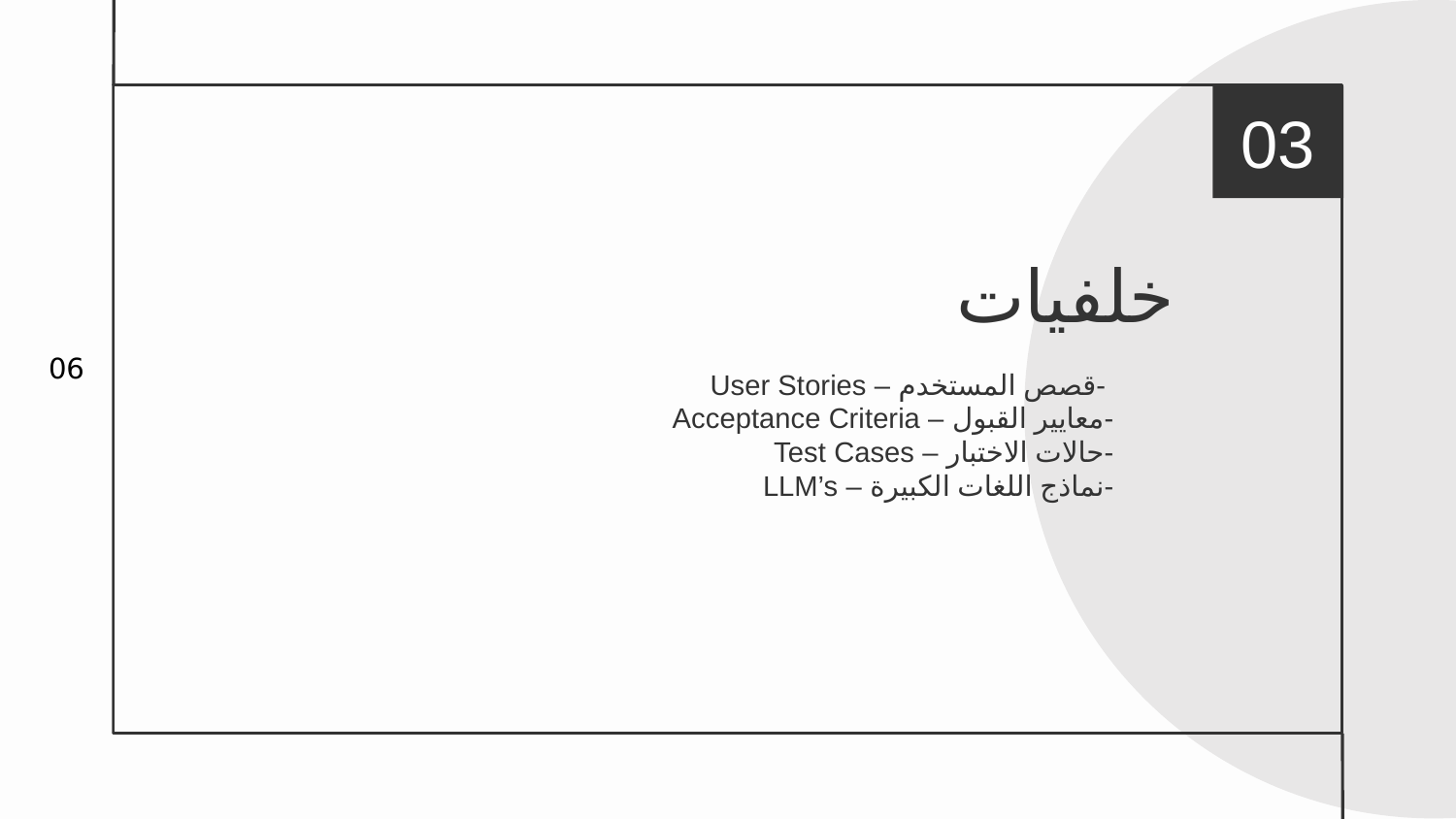

03
# خلفيات
06
 User Stories – قصص المستخدم-
Acceptance Criteria – معايير القبول-
 Test Cases – حالات الاختبار-
 LLM’s – نماذج اللغات الكبيرة-